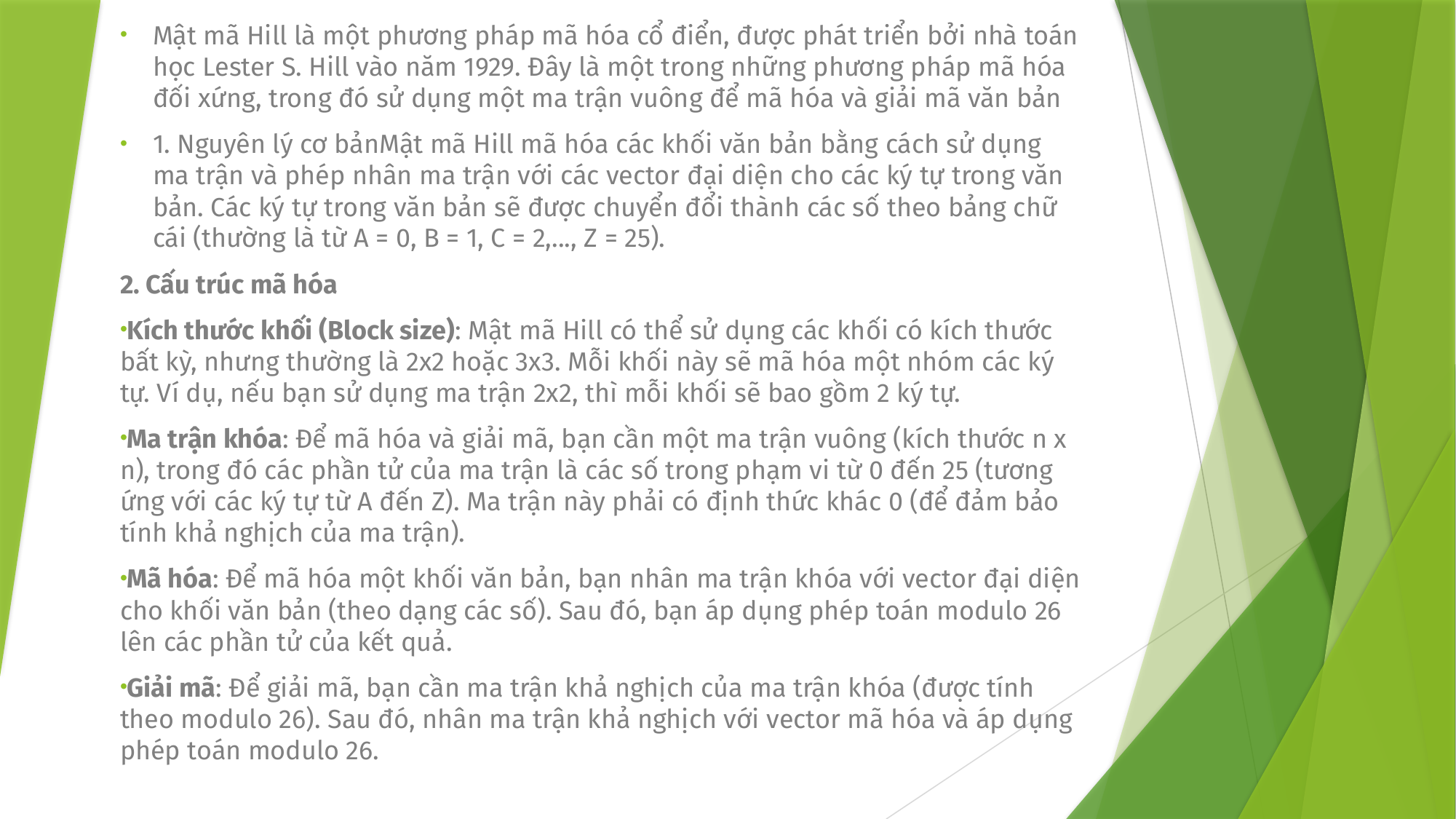

Mật mã Hill là một phương pháp mã hóa cổ điển, được phát triển bởi nhà toán học Lester S. Hill vào năm 1929. Đây là một trong những phương pháp mã hóa đối xứng, trong đó sử dụng một ma trận vuông để mã hóa và giải mã văn bản
1. Nguyên lý cơ bảnMật mã Hill mã hóa các khối văn bản bằng cách sử dụng ma trận và phép nhân ma trận với các vector đại diện cho các ký tự trong văn bản. Các ký tự trong văn bản sẽ được chuyển đổi thành các số theo bảng chữ cái (thường là từ A = 0, B = 1, C = 2,..., Z = 25).
2. Cấu trúc mã hóa
Kích thước khối (Block size): Mật mã Hill có thể sử dụng các khối có kích thước bất kỳ, nhưng thường là 2x2 hoặc 3x3. Mỗi khối này sẽ mã hóa một nhóm các ký tự. Ví dụ, nếu bạn sử dụng ma trận 2x2, thì mỗi khối sẽ bao gồm 2 ký tự.
Ma trận khóa: Để mã hóa và giải mã, bạn cần một ma trận vuông (kích thước n x n), trong đó các phần tử của ma trận là các số trong phạm vi từ 0 đến 25 (tương ứng với các ký tự từ A đến Z). Ma trận này phải có định thức khác 0 (để đảm bảo tính khả nghịch của ma trận).
Mã hóa: Để mã hóa một khối văn bản, bạn nhân ma trận khóa với vector đại diện cho khối văn bản (theo dạng các số). Sau đó, bạn áp dụng phép toán modulo 26 lên các phần tử của kết quả.
Giải mã: Để giải mã, bạn cần ma trận khả nghịch của ma trận khóa (được tính theo modulo 26). Sau đó, nhân ma trận khả nghịch với vector mã hóa và áp dụng phép toán modulo 26.